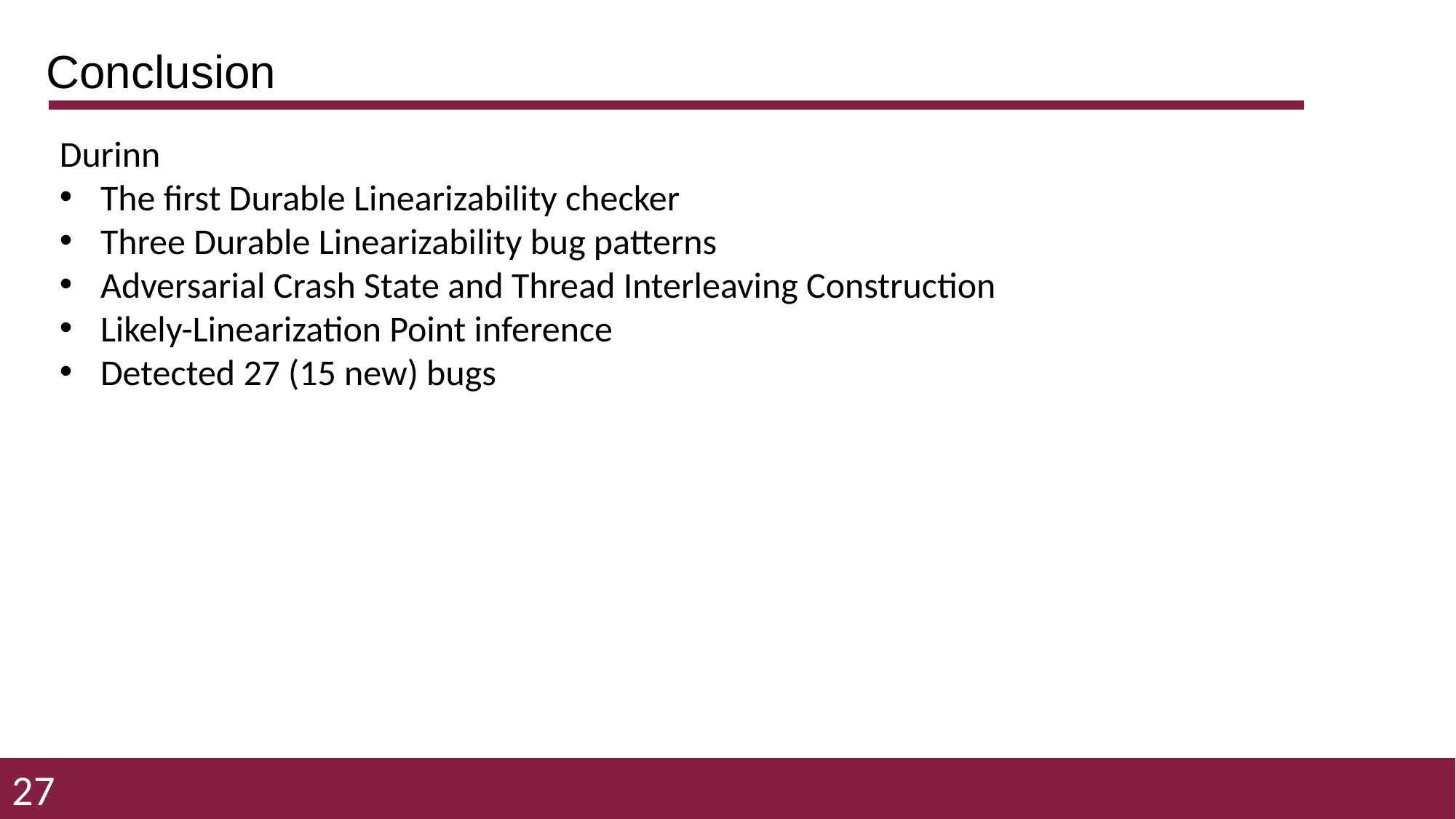

# Conclusion
Durinn
The first Durable Linearizability checker
Three Durable Linearizability bug patterns
Adversarial Crash State and Thread Interleaving Construction
Likely-Linearization Point inference
Detected 27 (15 new) bugs

27